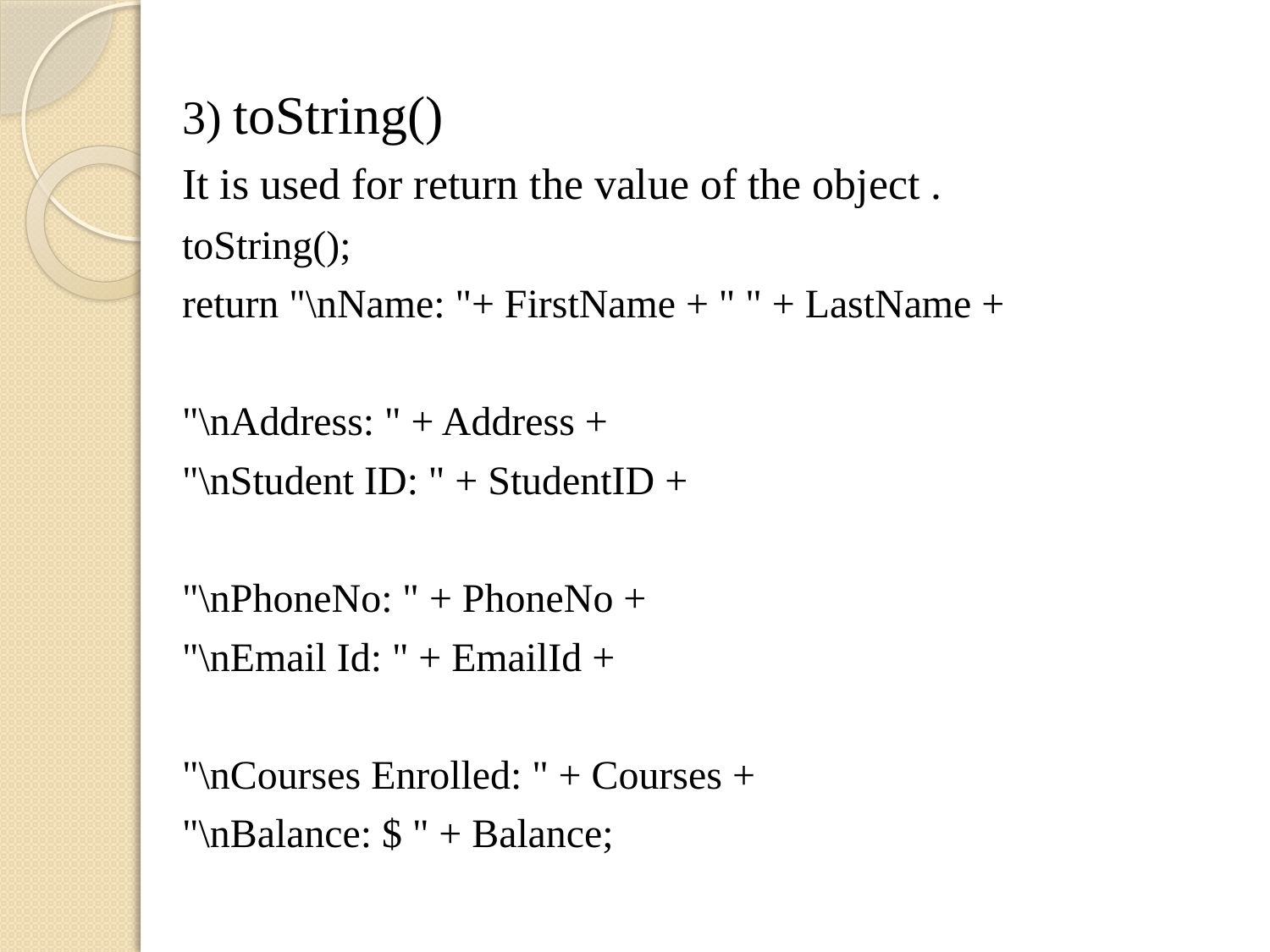

3) toString()
It is used for return the value of the object .
toString();
return "\nName: "+ FirstName + " " + LastName +

"\nAddress: " + Address +
"\nStudent ID: " + StudentID +

"\nPhoneNo: " + PhoneNo +
"\nEmail Id: " + EmailId +

"\nCourses Enrolled: " + Courses +
"\nBalance: $ " + Balance;